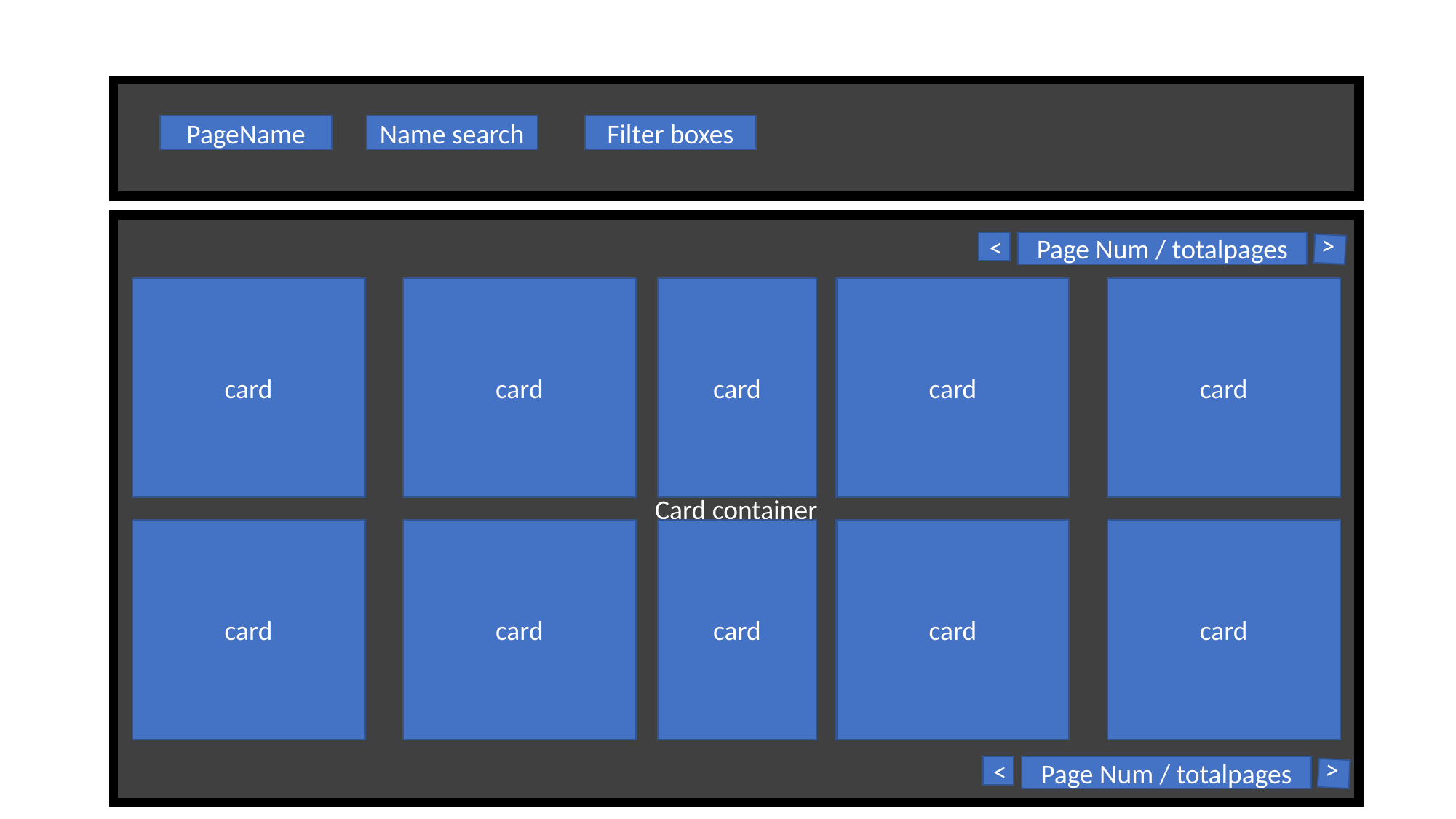

PageName
Name search
Filter boxes
Card container
<
Page Num / totalpages
<
card
card
card
card
card
card
card
card
card
card
<
Page Num / totalpages
<